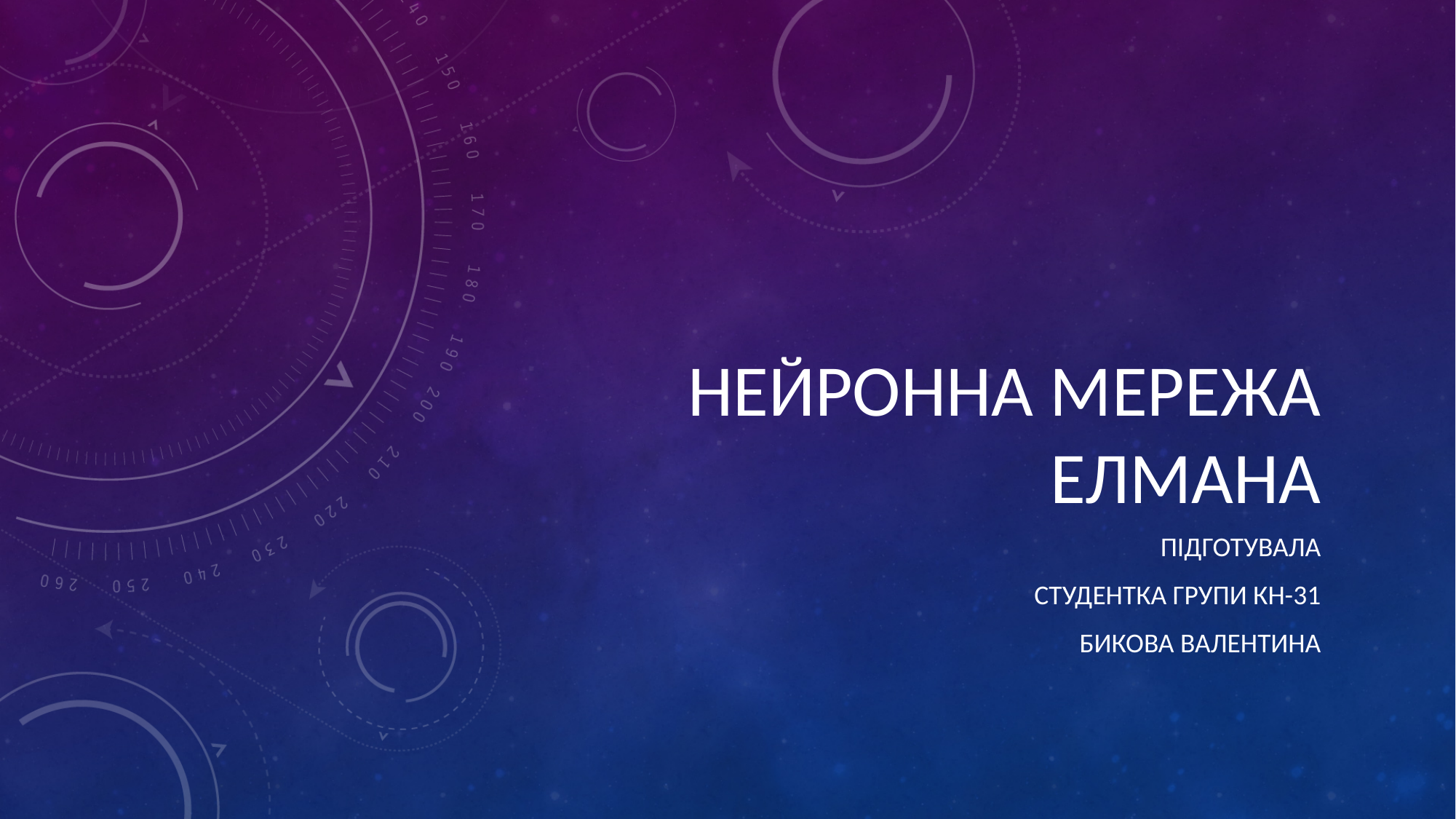

# Нейронна мережа Елмана
Підготувала
Студентка групи КН-31
Бикова Валентина